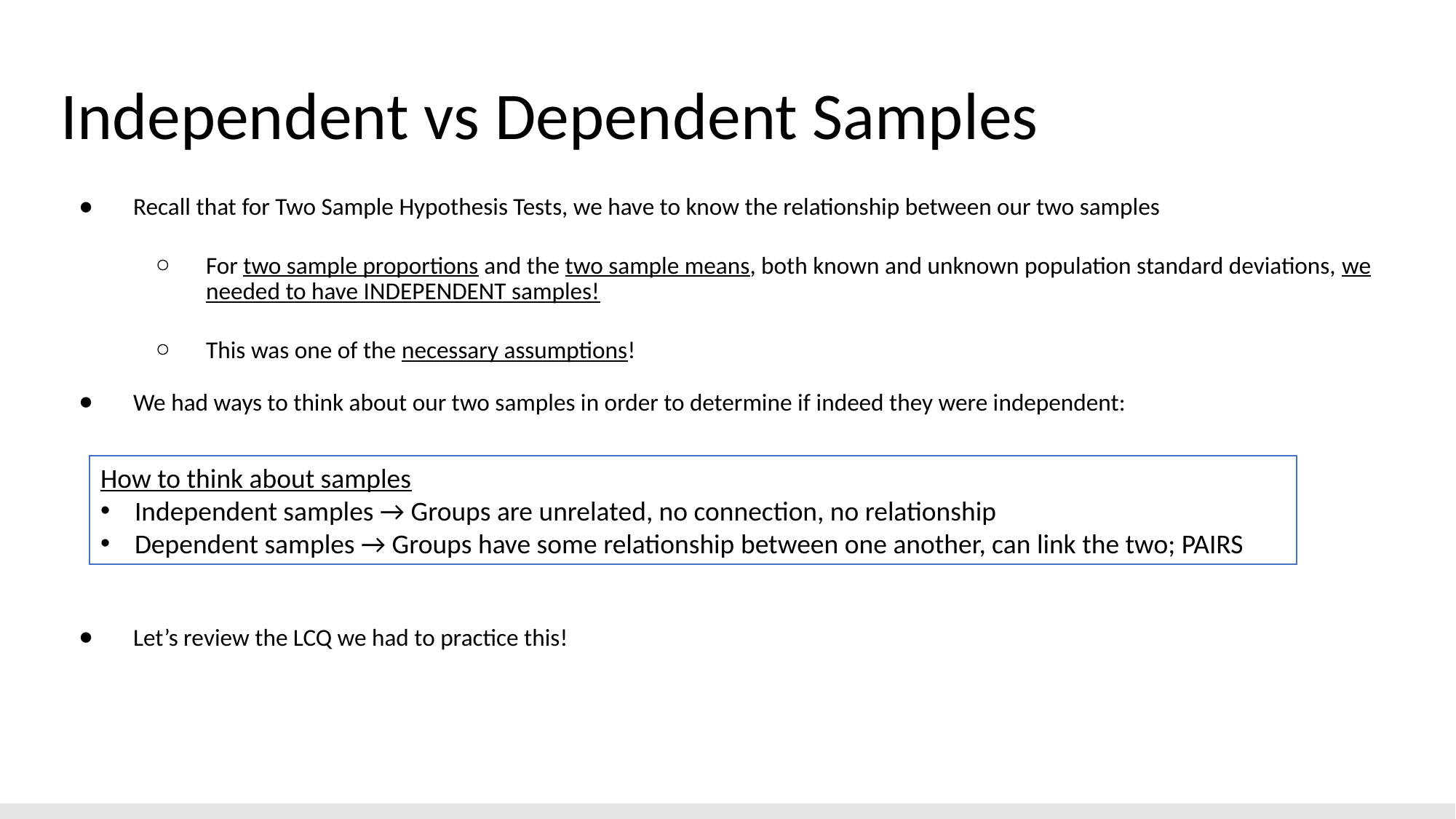

# Independent vs Dependent Samples
Recall that for Two Sample Hypothesis Tests, we have to know the relationship between our two samples
For two sample proportions and the two sample means, both known and unknown population standard deviations, we needed to have INDEPENDENT samples!
This was one of the necessary assumptions!

We had ways to think about our two samples in order to determine if indeed they were independent:

Let’s review the LCQ we had to practice this!

How to think about samples
Independent samples → Groups are unrelated, no connection, no relationship
Dependent samples → Groups have some relationship between one another, can link the two; PAIRS